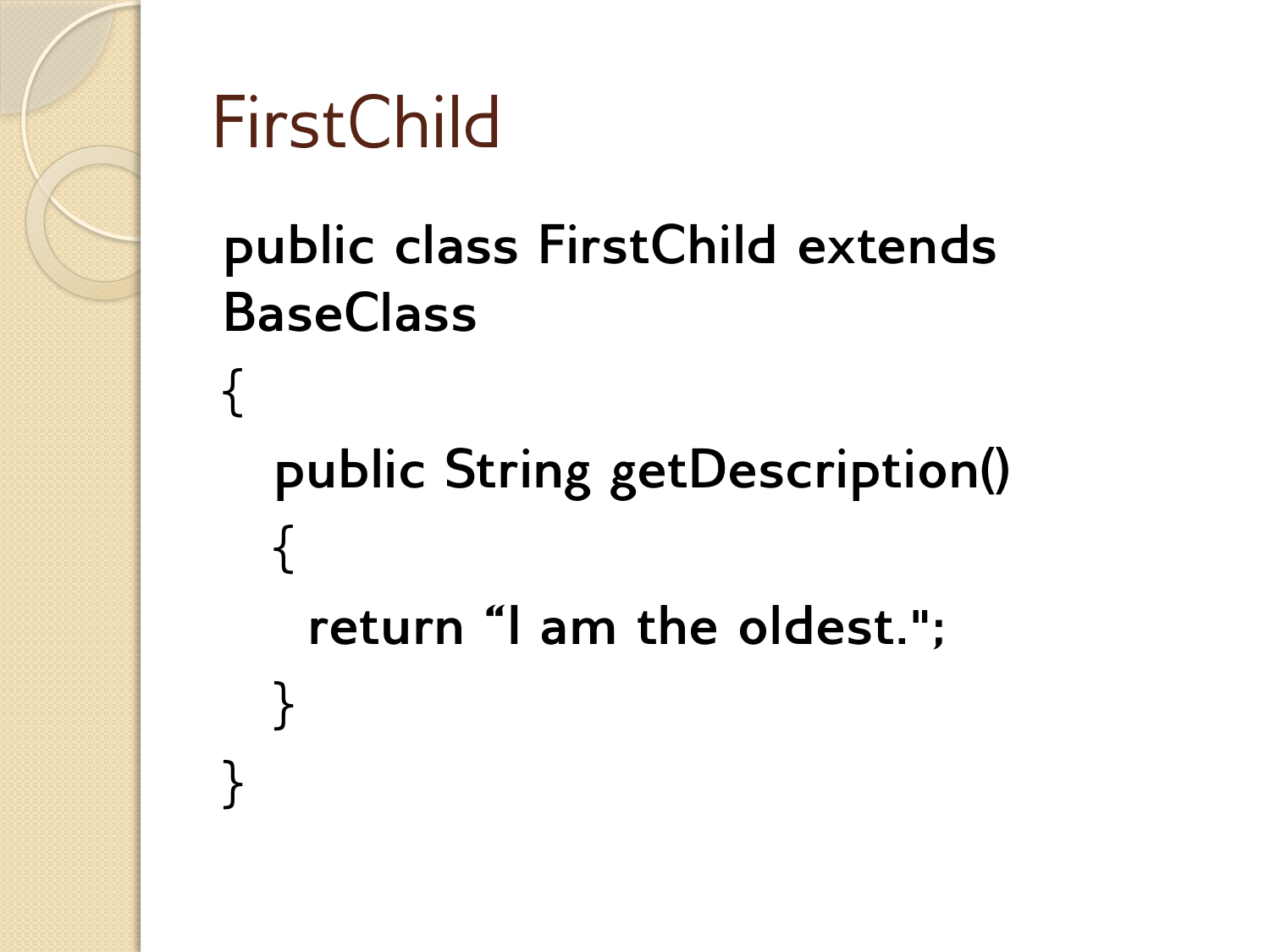

# FirstChild
public class FirstChild extends BaseClass
{
   public String getDescription()
   {
     return “I am the oldest.";
   }
}